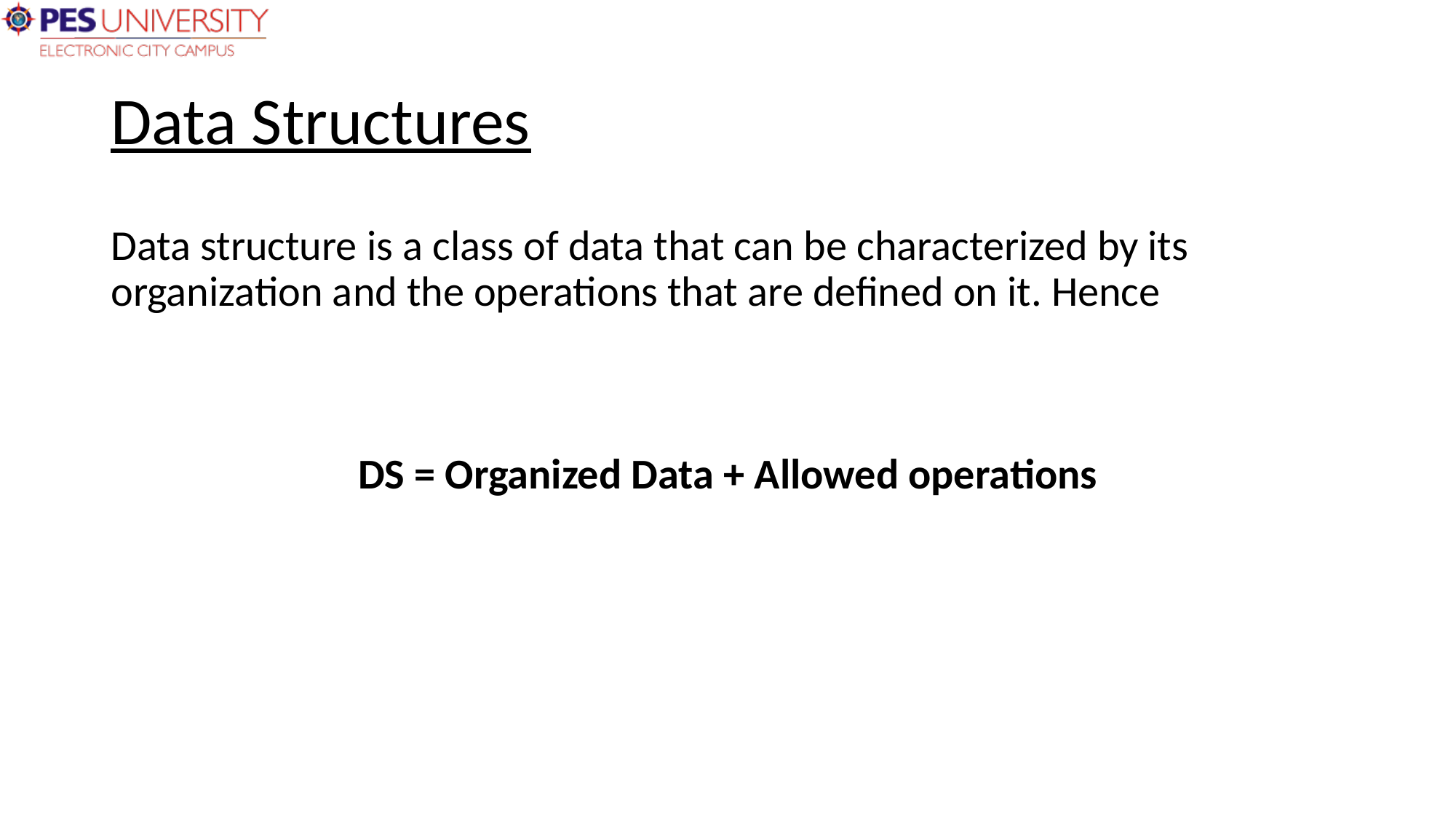

# Data Structures
Data structure is a class of data that can be characterized by its organization and the operations that are defined on it. Hence

DS = Organized Data + Allowed operations